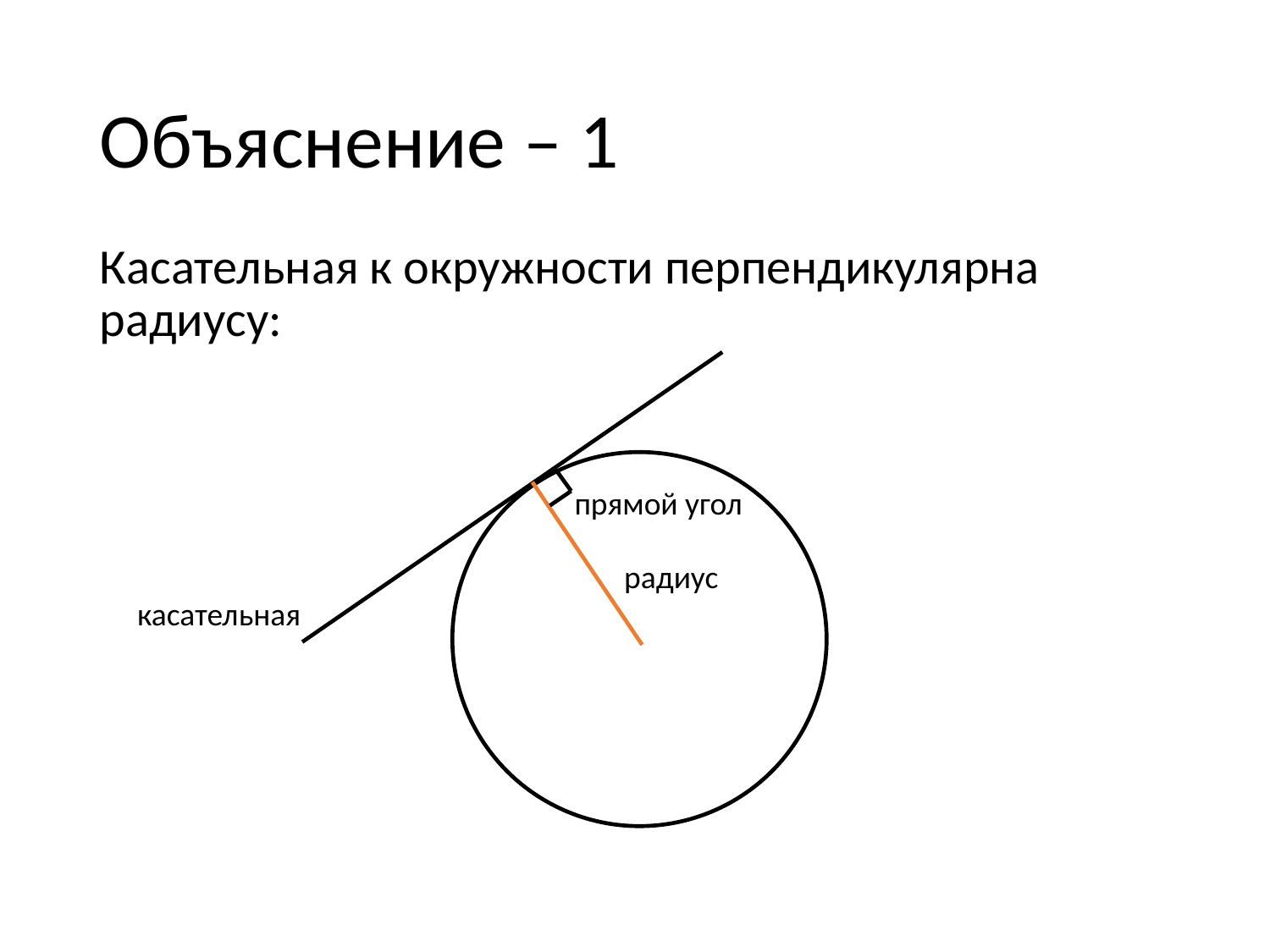

Объяснение – 1
Касательная к окружности перпендикулярна радиусу:

прямой угол

радиус
касательная